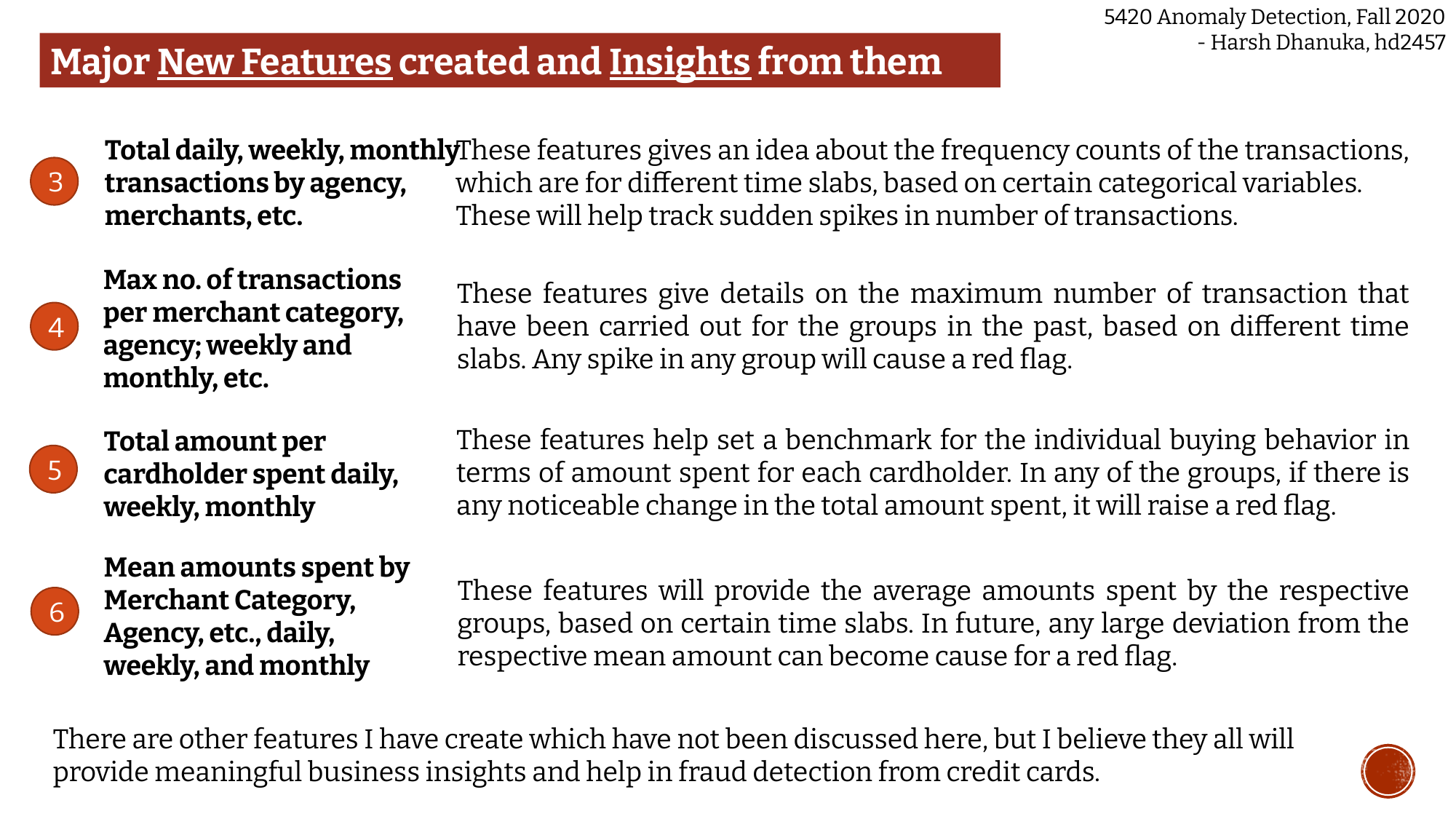

5420 Anomaly Detection, Fall 2020
- Harsh Dhanuka, hd2457
Major New Features created and Insights from them
Total daily, weekly, monthly transactions by agency, merchants, etc.
These features gives an idea about the frequency counts of the transactions, which are for different time slabs, based on certain categorical variables.
These will help track sudden spikes in number of transactions.
3
Max no. of transactions per merchant category, agency; weekly and monthly, etc.
These features give details on the maximum number of transaction that have been carried out for the groups in the past, based on different time slabs. Any spike in any group will cause a red flag.
4
These features help set a benchmark for the individual buying behavior in terms of amount spent for each cardholder. In any of the groups, if there is any noticeable change in the total amount spent, it will raise a red flag.
Total amount per cardholder spent daily, weekly, monthly
5
Mean amounts spent by Merchant Category, Agency, etc., daily, weekly, and monthly
These features will provide the average amounts spent by the respective groups, based on certain time slabs. In future, any large deviation from the respective mean amount can become cause for a red flag.
6
There are other features I have create which have not been discussed here, but I believe they all will provide meaningful business insights and help in fraud detection from credit cards.